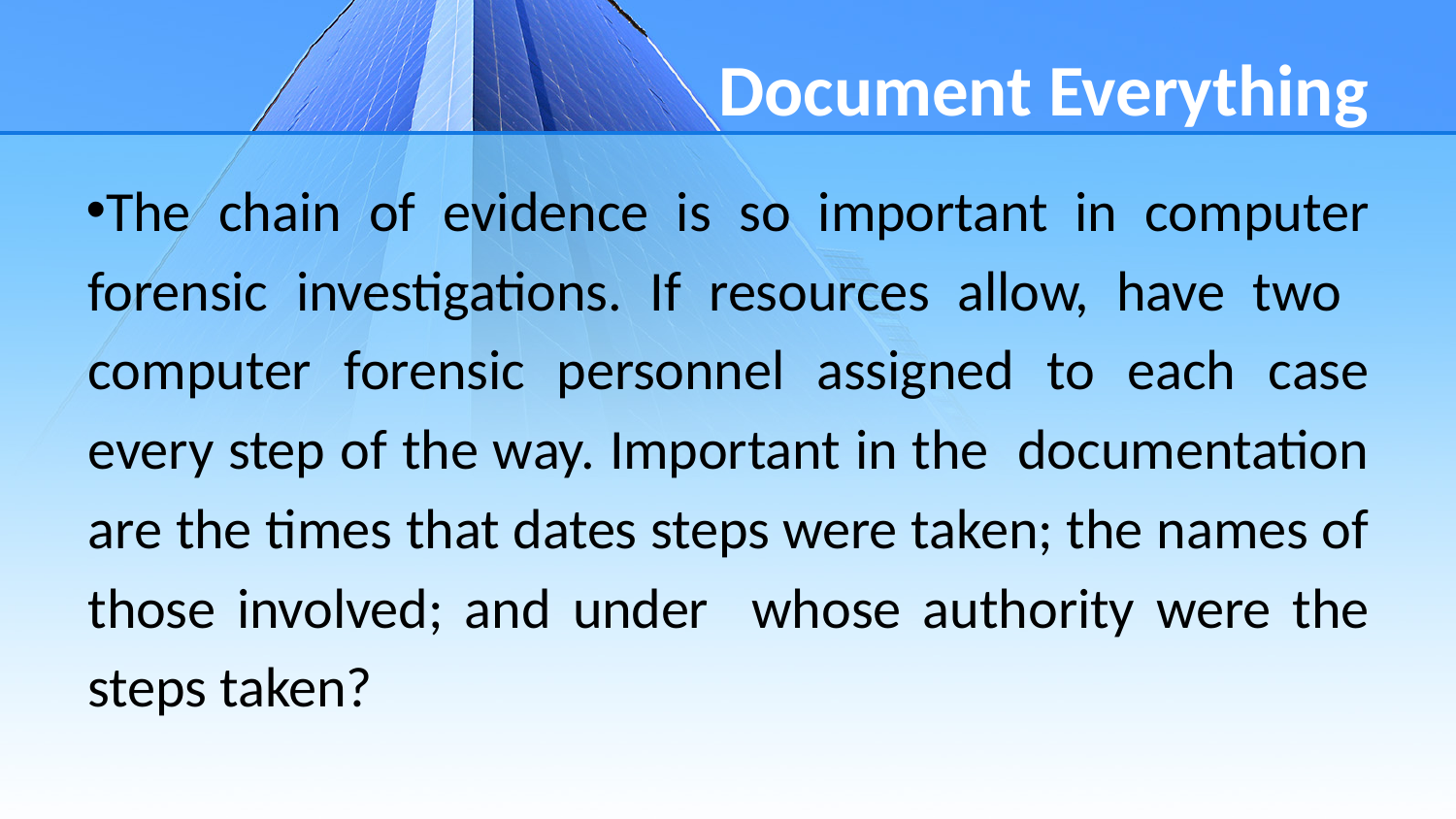

# Document Everything
The chain of evidence is so important in computer forensic investigations. If resources allow, have two  computer forensic personnel assigned to each case every step of the way. Important in the  documentation are the times that dates steps were taken; the names of those involved; and under  whose authority were the steps taken?